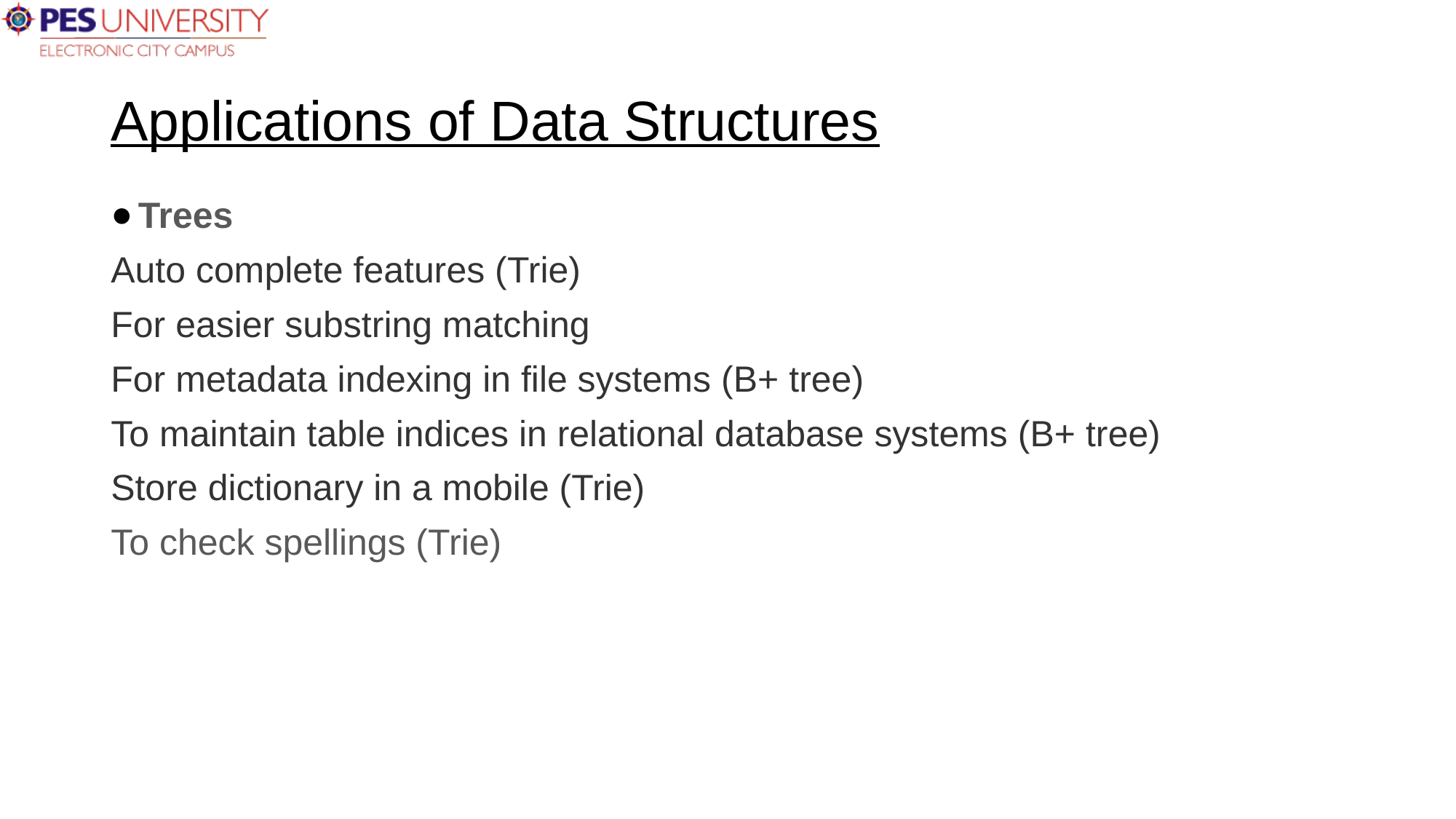

# Applications of Data Structures
Trees
Auto complete features (Trie)
For easier substring matching
For metadata indexing in file systems (B+ tree)
To maintain table indices in relational database systems (B+ tree)
Store dictionary in a mobile (Trie)
To check spellings (Trie)